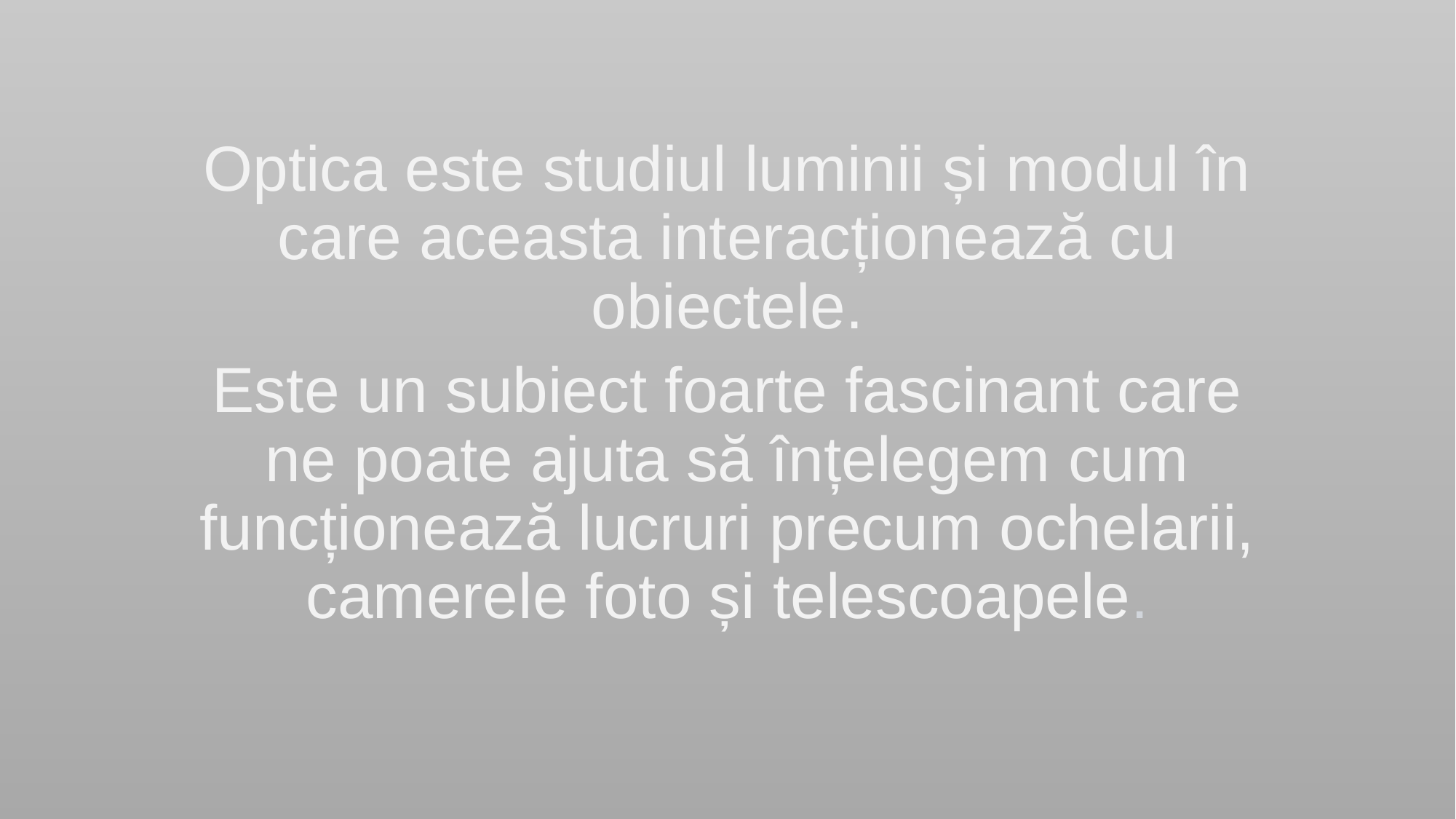

Optica este studiul luminii și modul în care aceasta interacționează cu obiectele.
Este un subiect foarte fascinant care ne poate ajuta să înțelegem cum funcționează lucruri precum ochelarii, camerele foto și telescoapele.